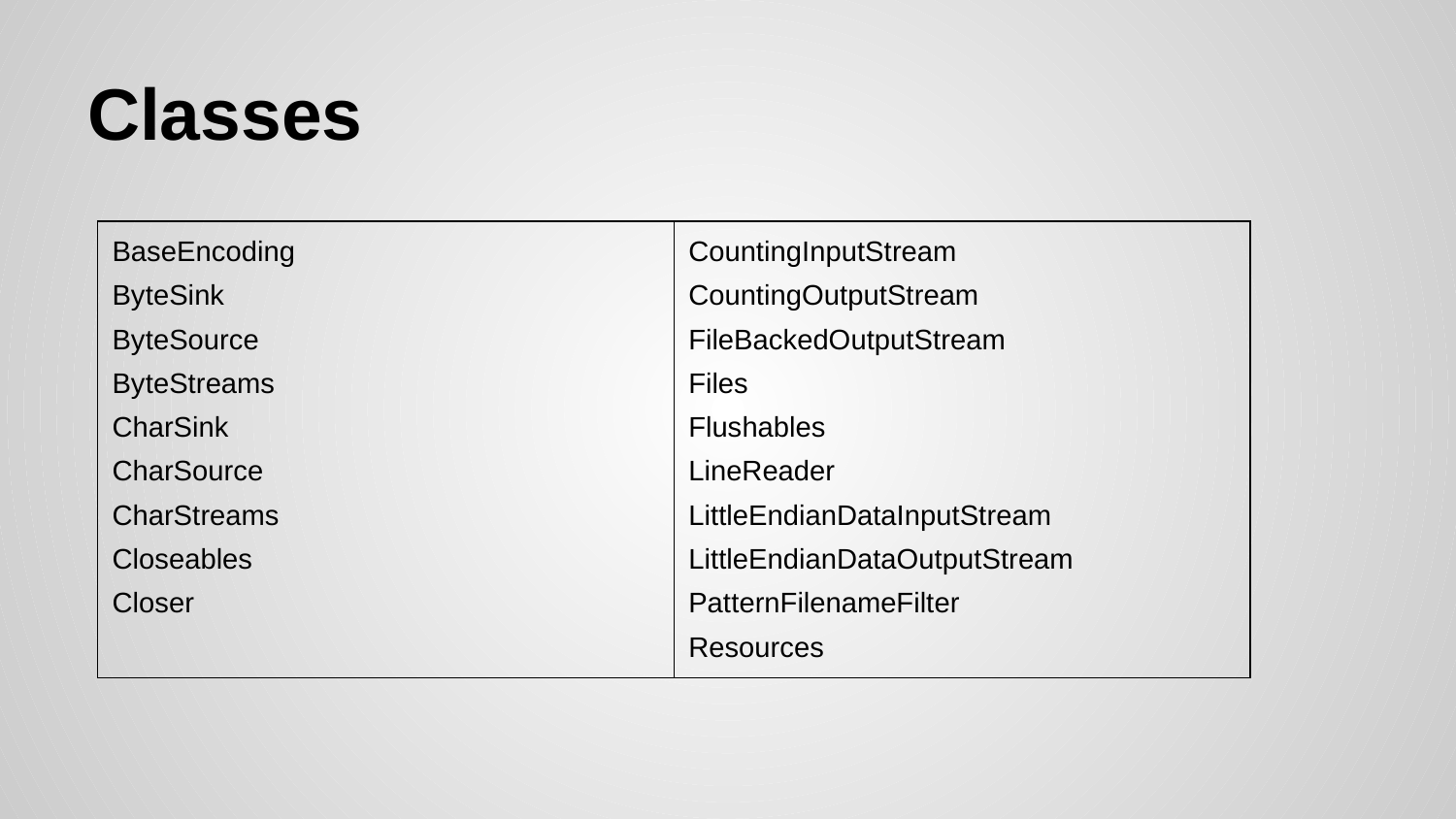

# Classes
| BaseEncoding ByteSink ByteSource ByteStreams CharSink CharSource CharStreams Closeables Closer | CountingInputStream CountingOutputStream FileBackedOutputStream Files Flushables LineReader LittleEndianDataInputStream LittleEndianDataOutputStream PatternFilenameFilter Resources |
| --- | --- |